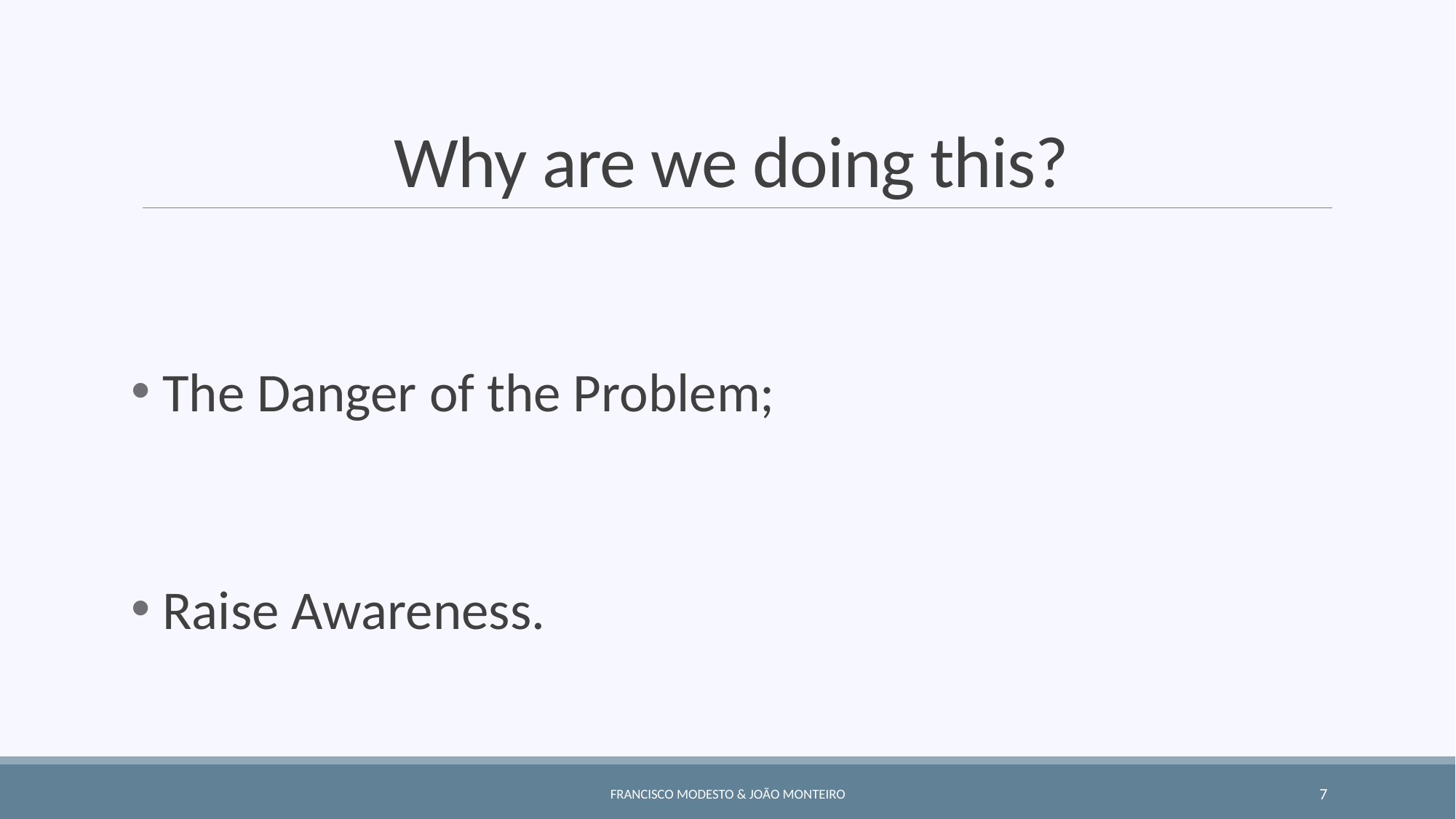

# Why are we doing this?
 The Danger of the Problem;
 Raise Awareness.
Francisco Modesto & João Monteiro
7